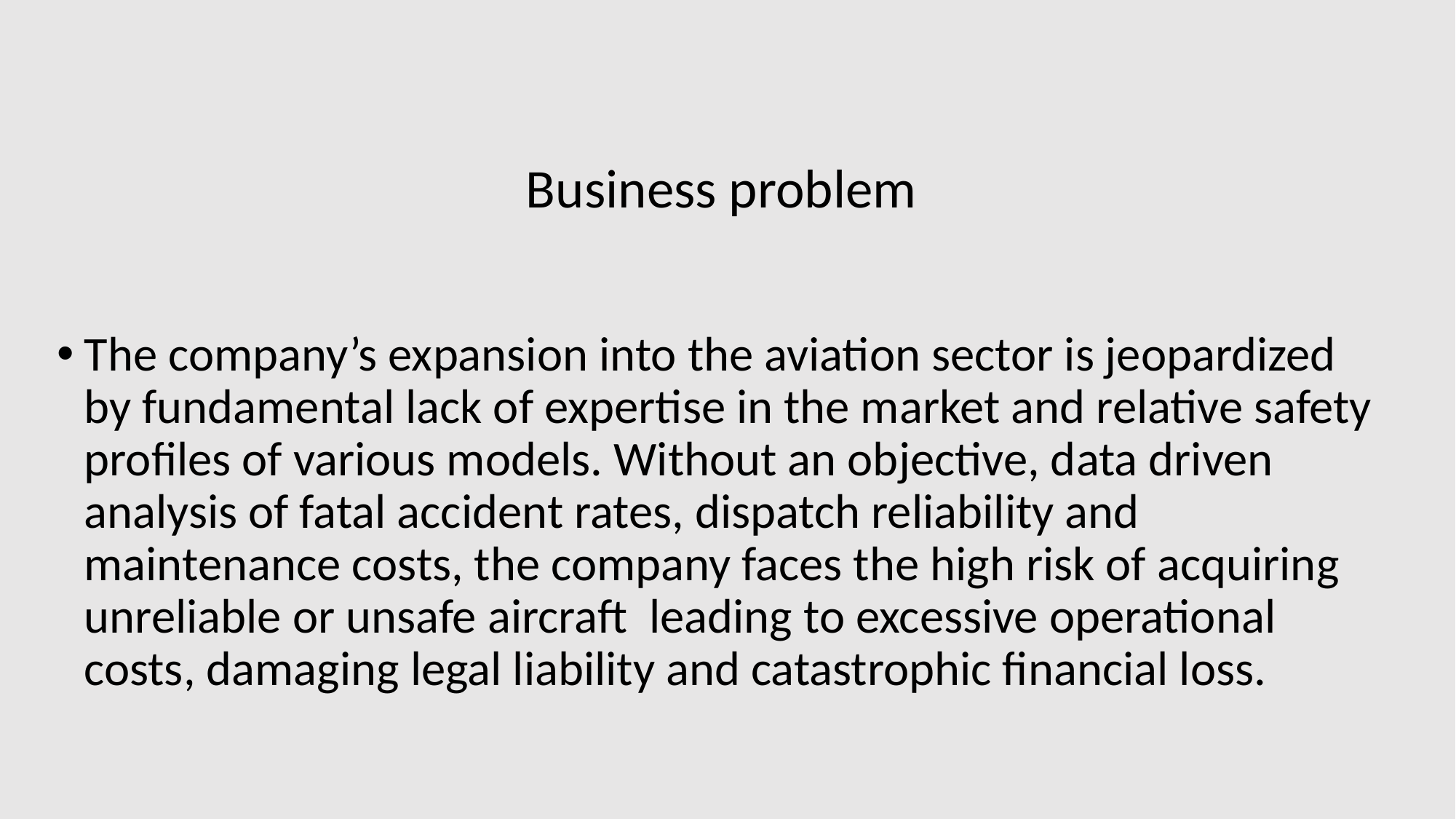

# Business problem
The company’s expansion into the aviation sector is jeopardized by fundamental lack of expertise in the market and relative safety profiles of various models. Without an objective, data driven analysis of fatal accident rates, dispatch reliability and maintenance costs, the company faces the high risk of acquiring unreliable or unsafe aircraft  leading to excessive operational costs, damaging legal liability and catastrophic financial loss.